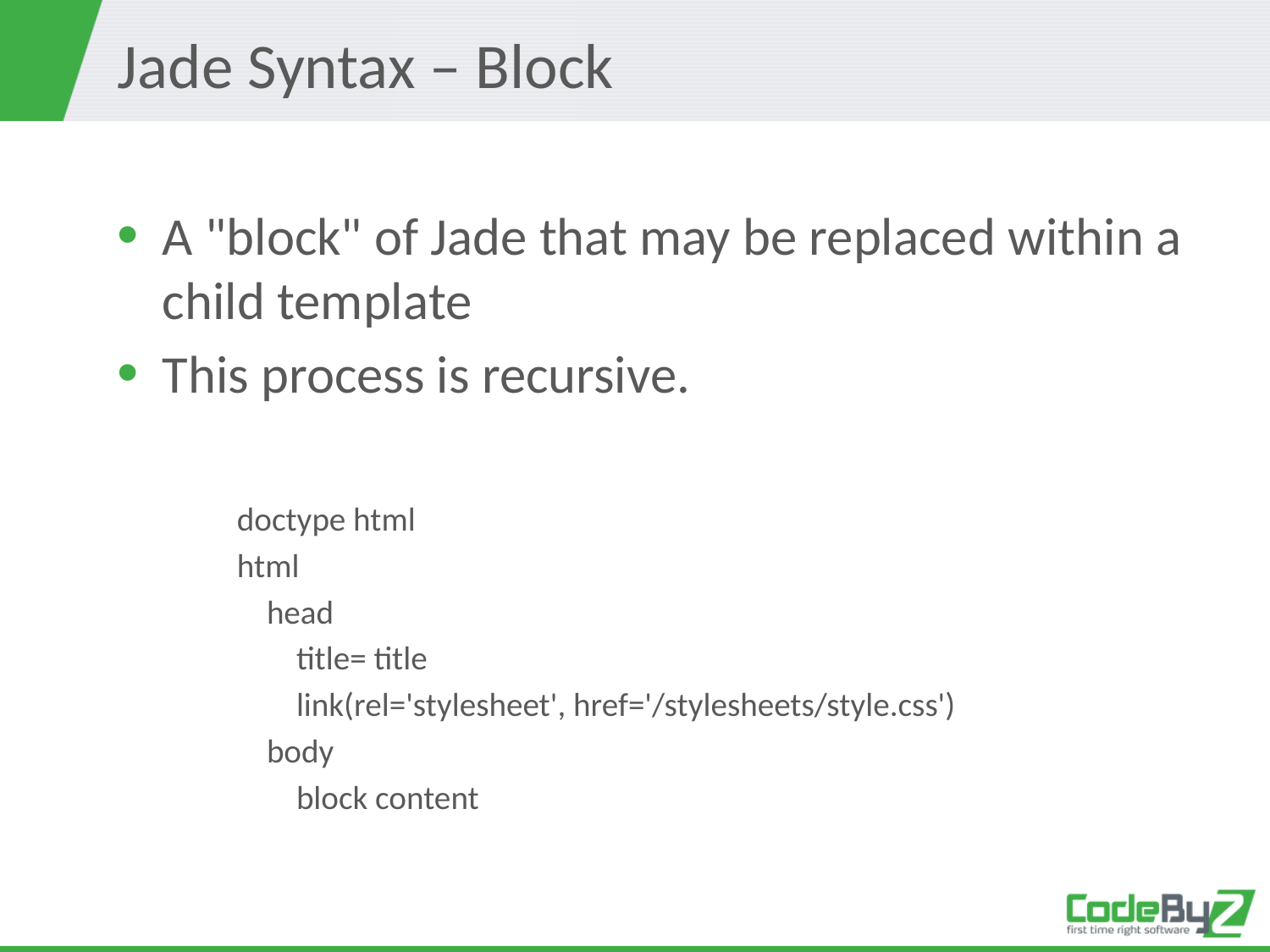

# Jade Syntax – Block
A "block" of Jade that may be replaced within a child template
This process is recursive.

doctype html
html
    head
        title= title
        link(rel='stylesheet', href='/stylesheets/style.css')
    body
        block content